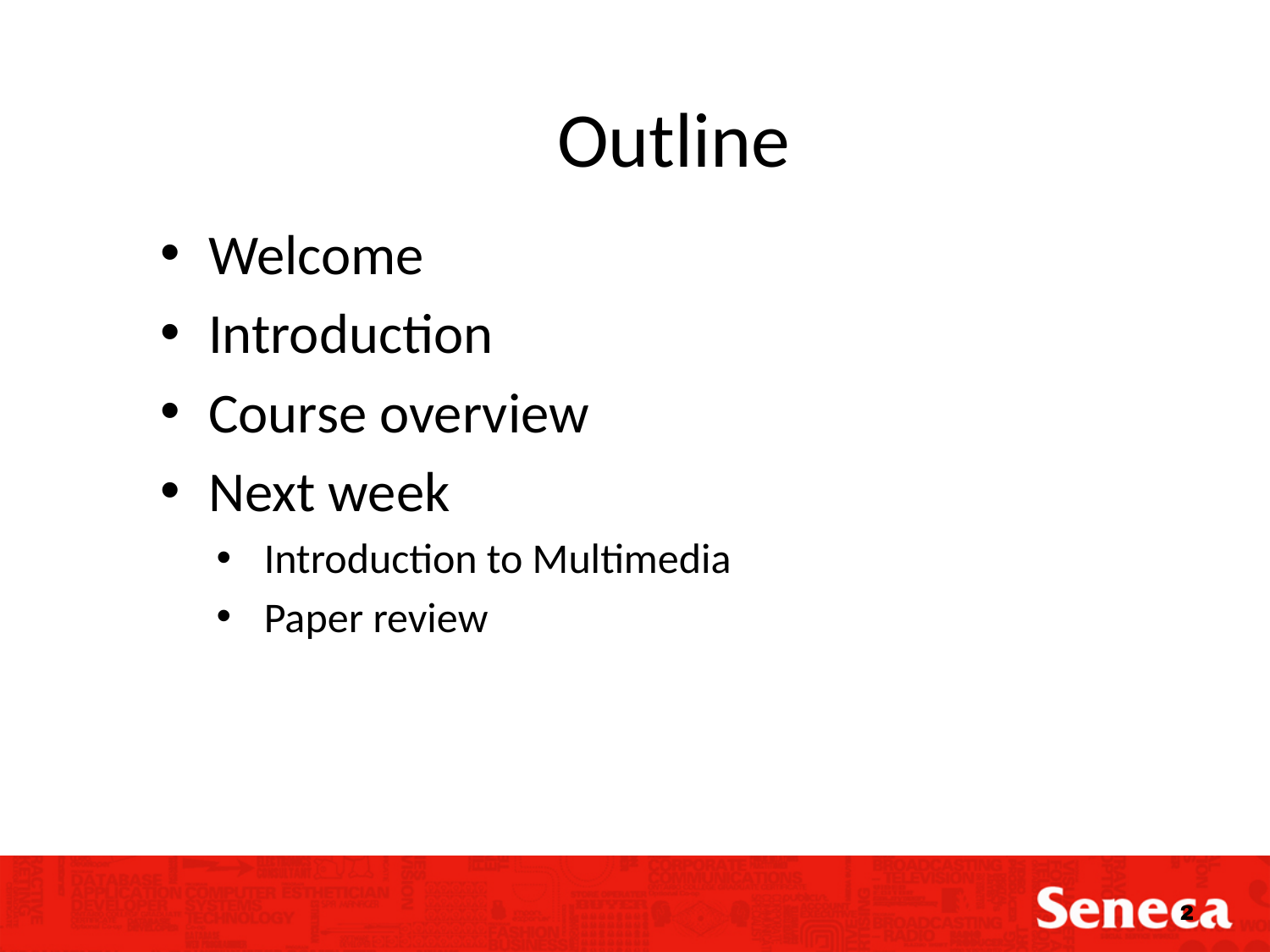

Outline
Welcome
Introduction
Course overview
Next week
Introduction to Multimedia
Paper review
2